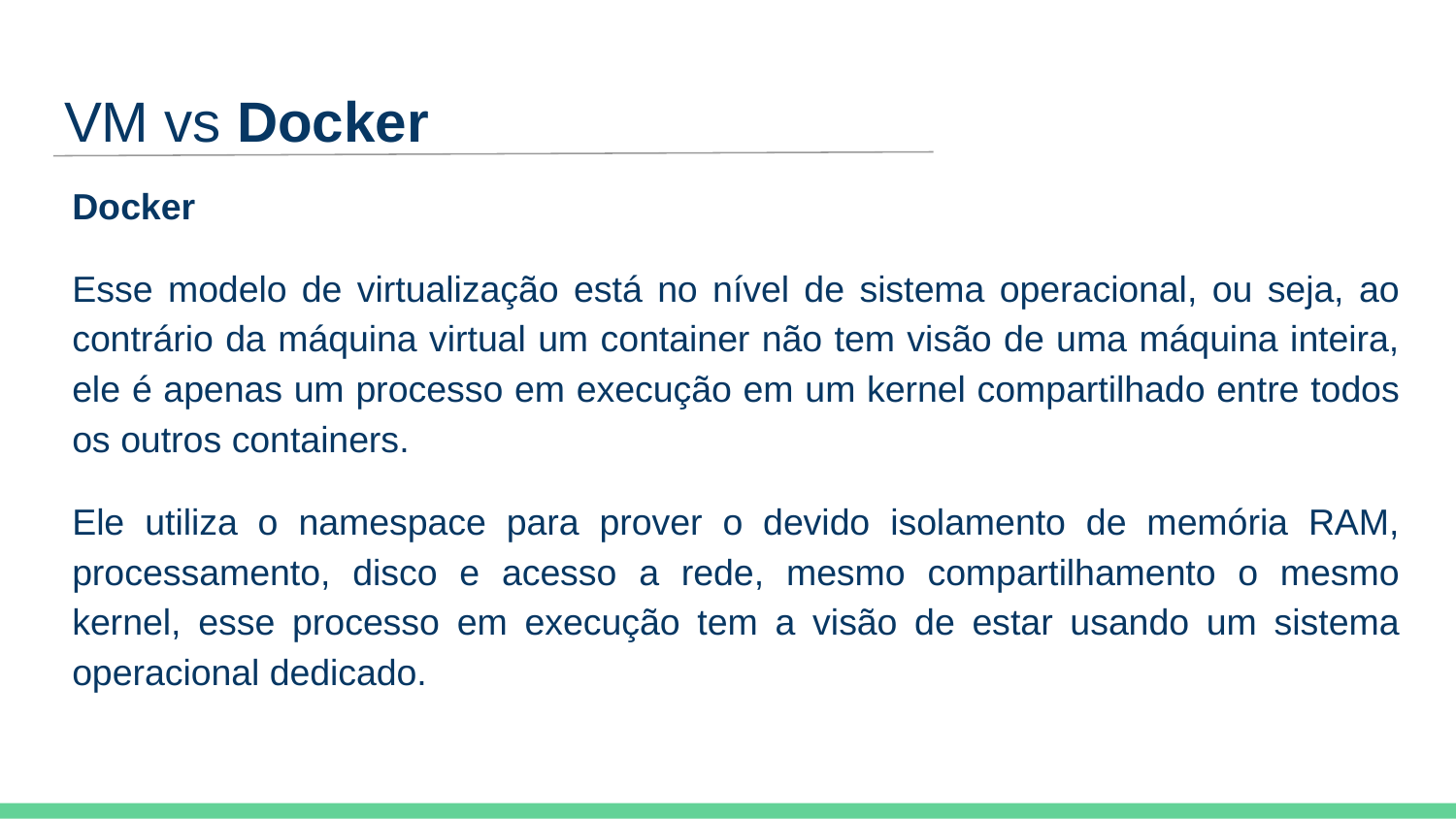

# VM vs Docker
Docker
Esse modelo de virtualização está no nível de sistema operacional, ou seja, ao contrário da máquina virtual um container não tem visão de uma máquina inteira, ele é apenas um processo em execução em um kernel compartilhado entre todos os outros containers.
Ele utiliza o namespace para prover o devido isolamento de memória RAM, processamento, disco e acesso a rede, mesmo compartilhamento o mesmo kernel, esse processo em execução tem a visão de estar usando um sistema operacional dedicado.